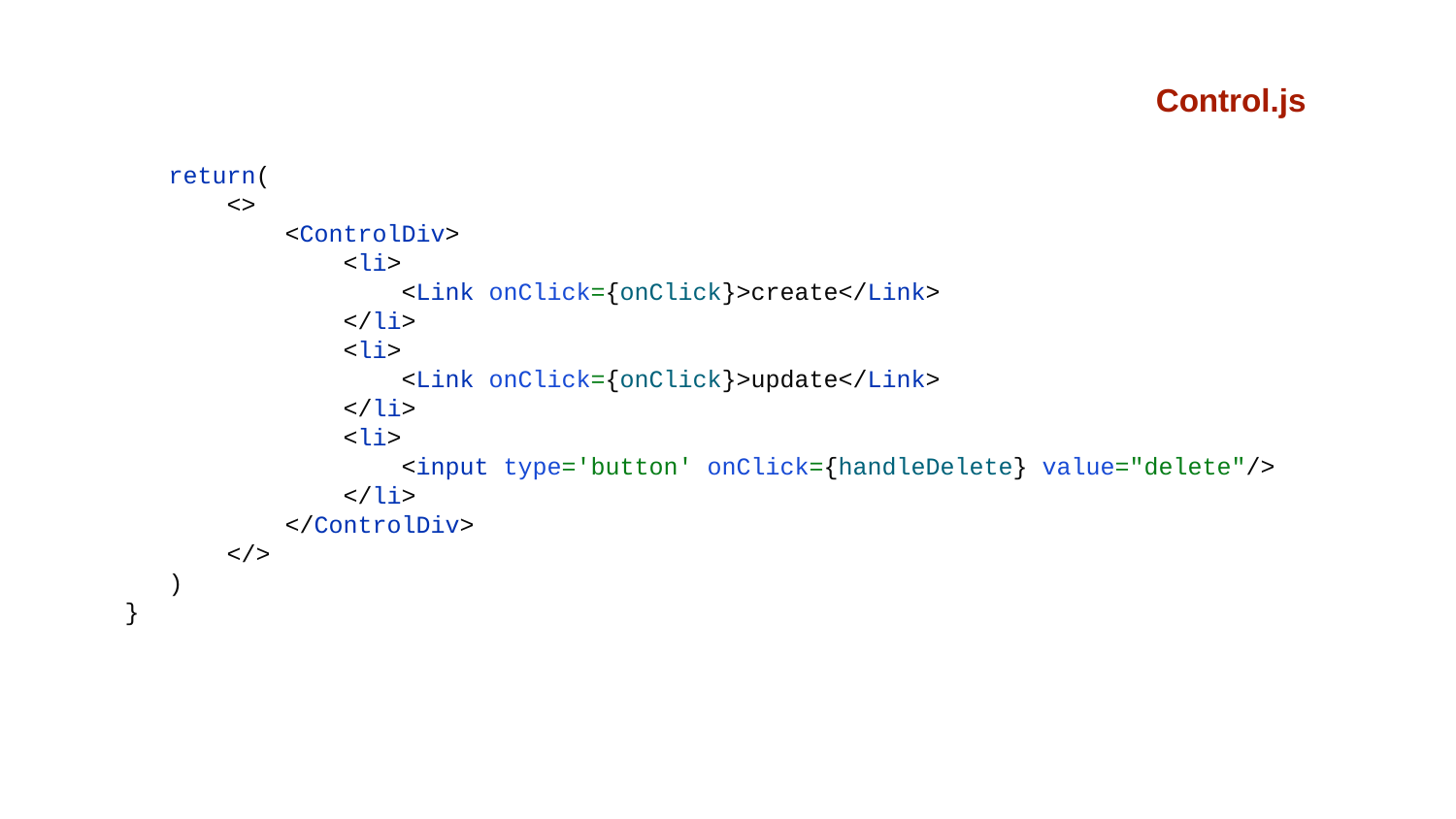

Control.js
   return(
       <>
           <ControlDiv>
               <li>
                   <Link onClick={onClick}>create</Link>
               </li>
               <li>
                   <Link onClick={onClick}>update</Link>
               </li>
               <li>
                   <input type='button' onClick={handleDelete} value="delete"/>
               </li>
           </ControlDiv>
       </>
   )
}